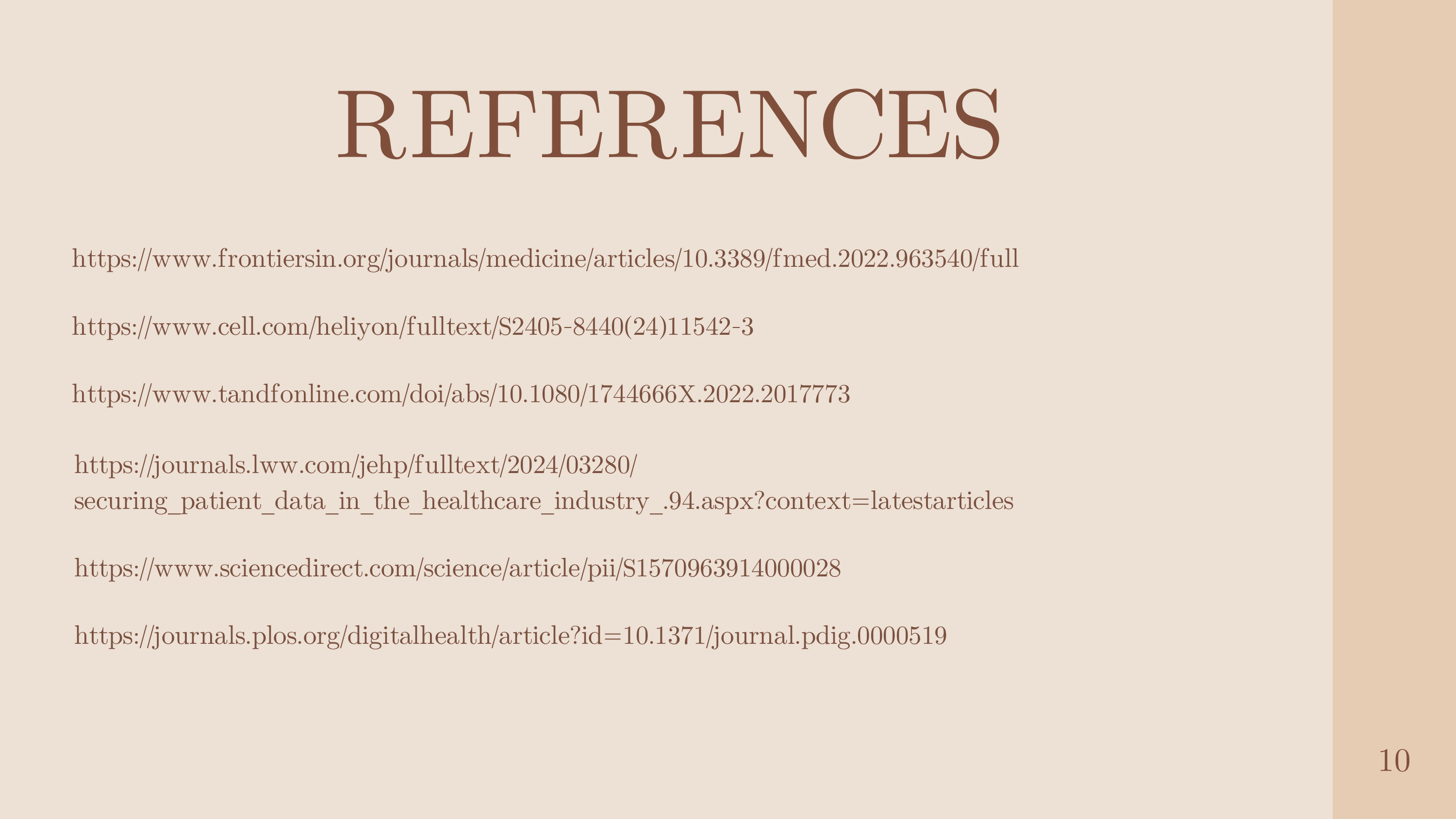

REFERENCES
https://www.frontiersin.org/journals/medicine/articles/10.3389/fmed.2022.963540/full
https://www.cell.com/heliyon/fulltext/S2405-8440(24)11542-3
https://www.tandfonline.com/doi/abs/10.1080/1744666X.2022.2017773
https://journals.lww.com/jehp/fulltext/2024/03280/securing_patient_data_in_the_healthcare_industry_.94.aspx?context=latestarticles
https://www.sciencedirect.com/science/article/pii/S1570963914000028
https://journals.plos.org/digitalhealth/article?id=10.1371/journal.pdig.0000519
10